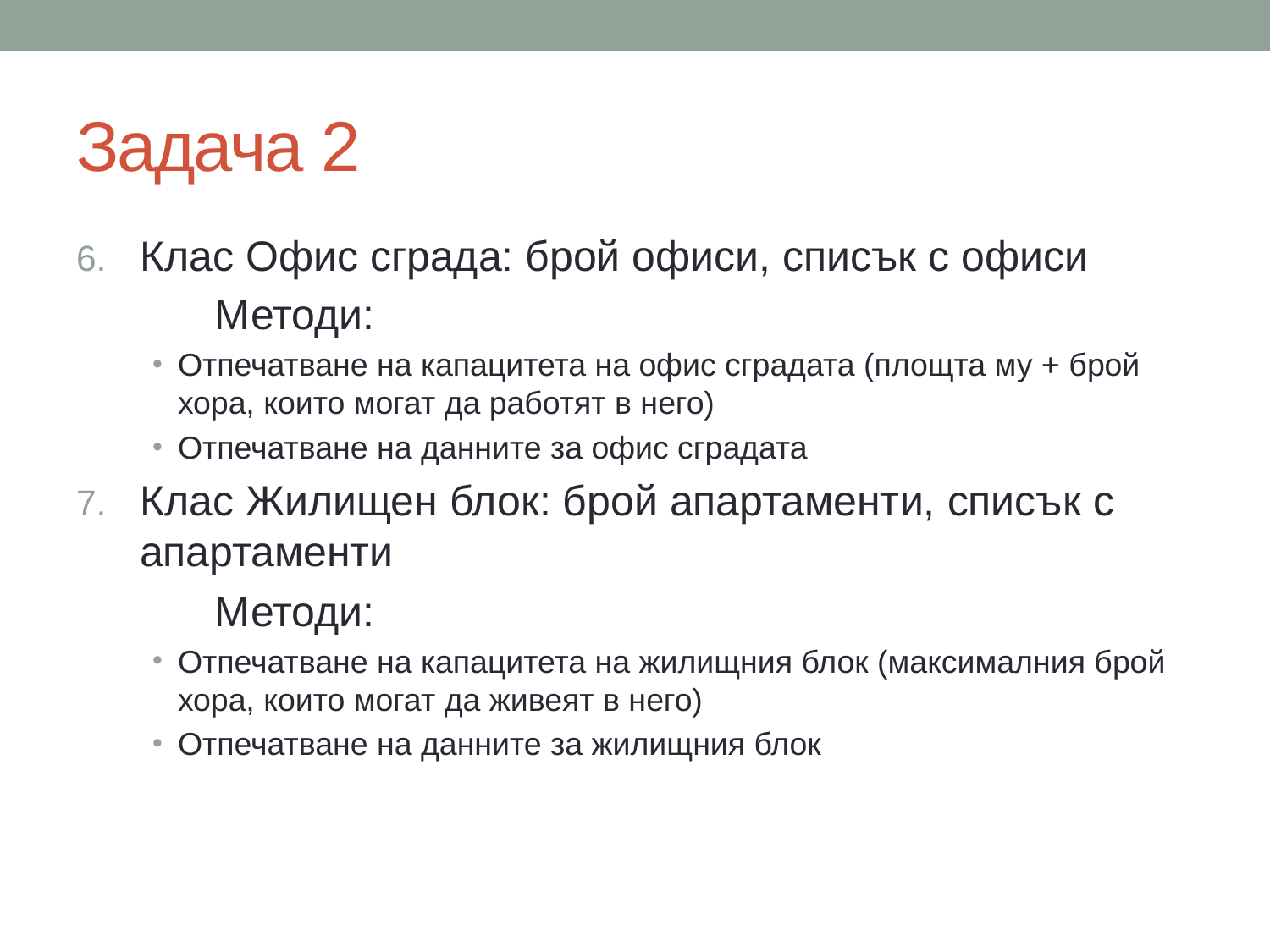

# Задача 2
Клас Офис сграда: брой офиси, списък с офиси
	 Методи:
Отпечатване на капацитета на офис сградата (площта му + брой хора, които могат да работят в него)
Отпечатване на данните за офис сградата
Клас Жилищен блок: брой апартаменти, списък с апартаменти
	 Методи:
Отпечатване на капацитета на жилищния блок (максималния брой хора, които могат да живеят в него)
Отпечатване на данните за жилищния блок